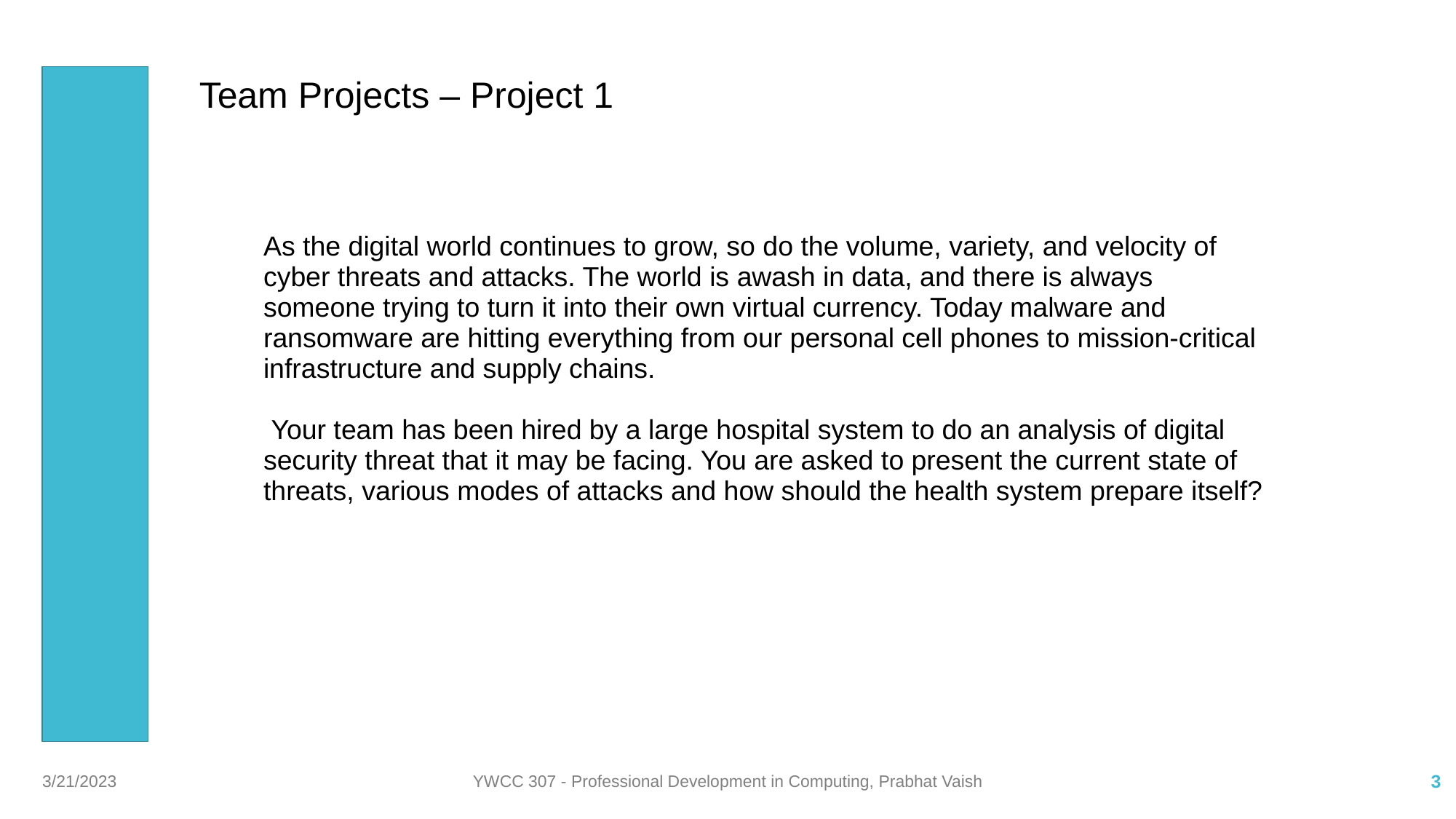

Team Projects – Project 1
|  |
| --- |
| As the digital world continues to grow, so do the volume, variety, and velocity of cyber threats and attacks. The world is awash in data, and there is always someone trying to turn it into their own virtual currency. Today malware and ransomware are hitting everything from our personal cell phones to mission-critical infrastructure and supply chains. Your team has been hired by a large hospital system to do an analysis of digital security threat that it may be facing. You are asked to present the current state of threats, various modes of attacks and how should the health system prepare itself? |
|  |
3/21/2023
YWCC 307 - Professional Development in Computing, Prabhat Vaish
3